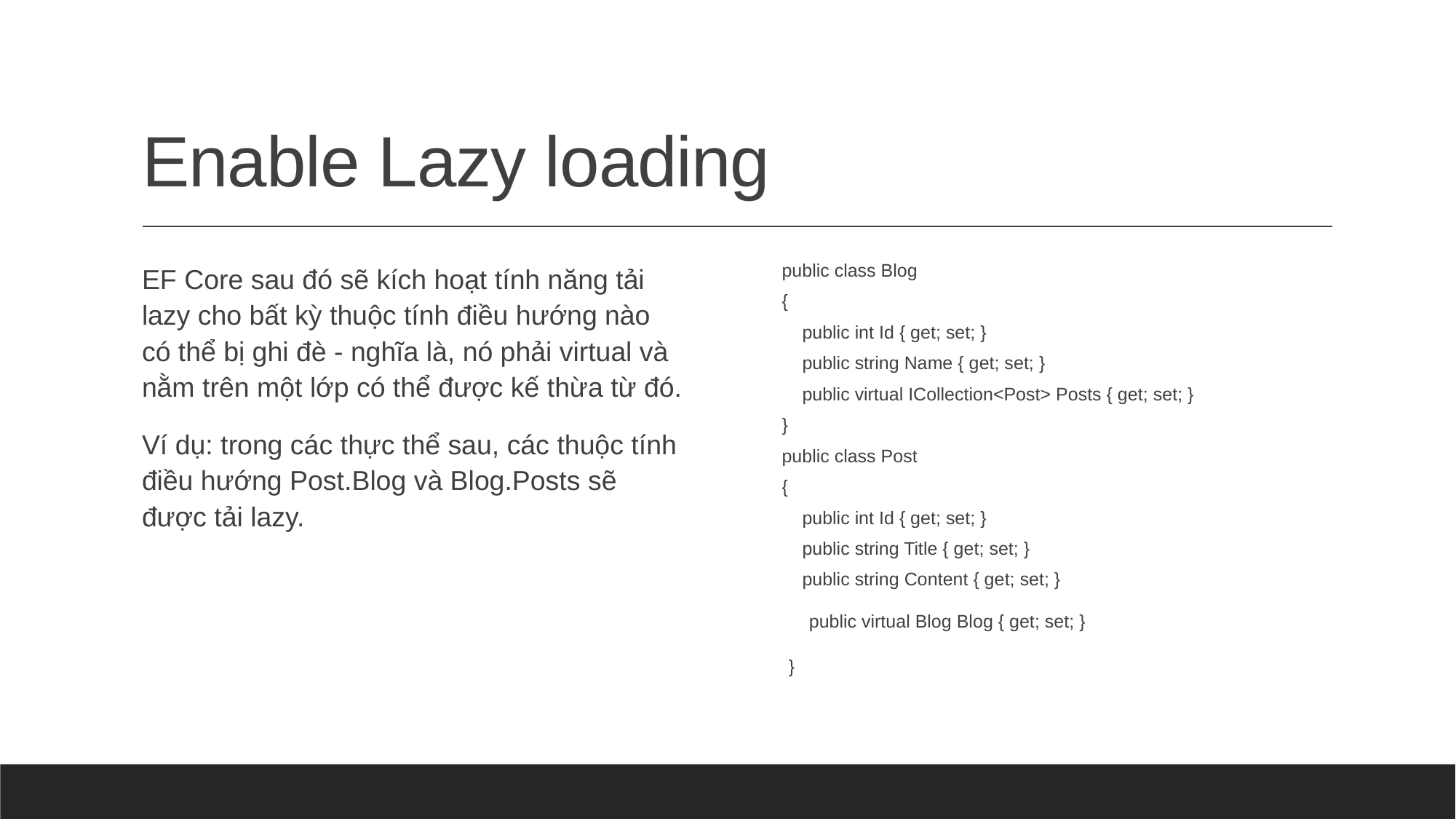

# Enable Lazy loading
EF Core sau đó sẽ kích hoạt tính năng tải lazy cho bất kỳ thuộc tính điều hướng nào có thể bị ghi đè - nghĩa là, nó phải virtual và nằm trên một lớp có thể được kế thừa từ đó.
Ví dụ: trong các thực thể sau, các thuộc tính điều hướng Post.Blog và Blog.Posts sẽ được tải lazy.
public class Blog
{
    public int Id { get; set; }
    public string Name { get; set; }
    public virtual ICollection<Post> Posts { get; set; }
}
public class Post
{
    public int Id { get; set; }
    public string Title { get; set; }
    public string Content { get; set; }
    public virtual Blog Blog { get; set; }
}